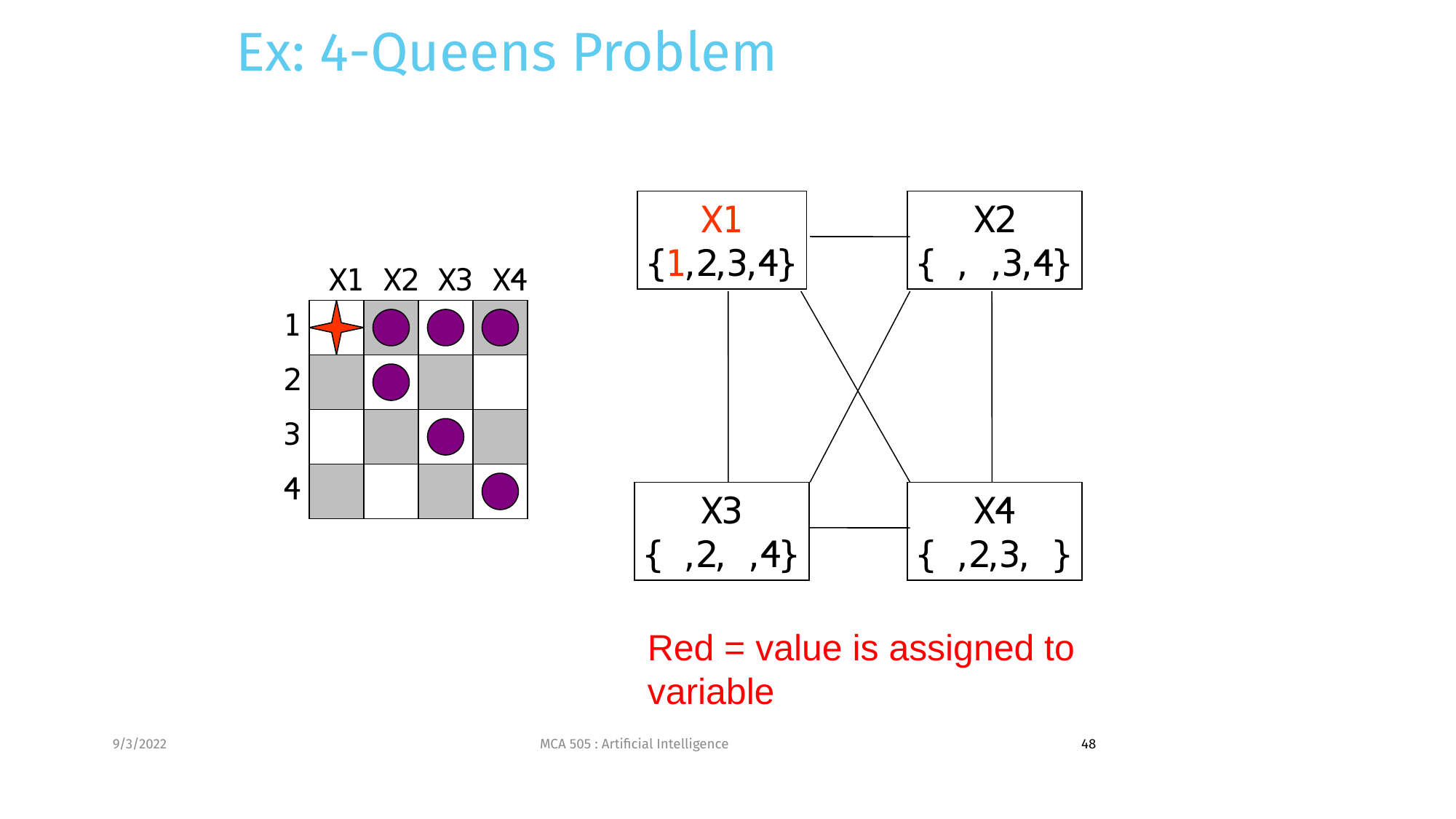

# Ex: 4-Queens Problem
X1
{1,2,3,4}
X2
{  ,  ,3,4}
X3
{  ,2,  ,4}
X4
{  ,2,3,  }

X1
X2
X3
X4
1

2
3
4

Red = value is assigned to variable
MCA 505 : Artificial Intelligence
9/3/2022
48